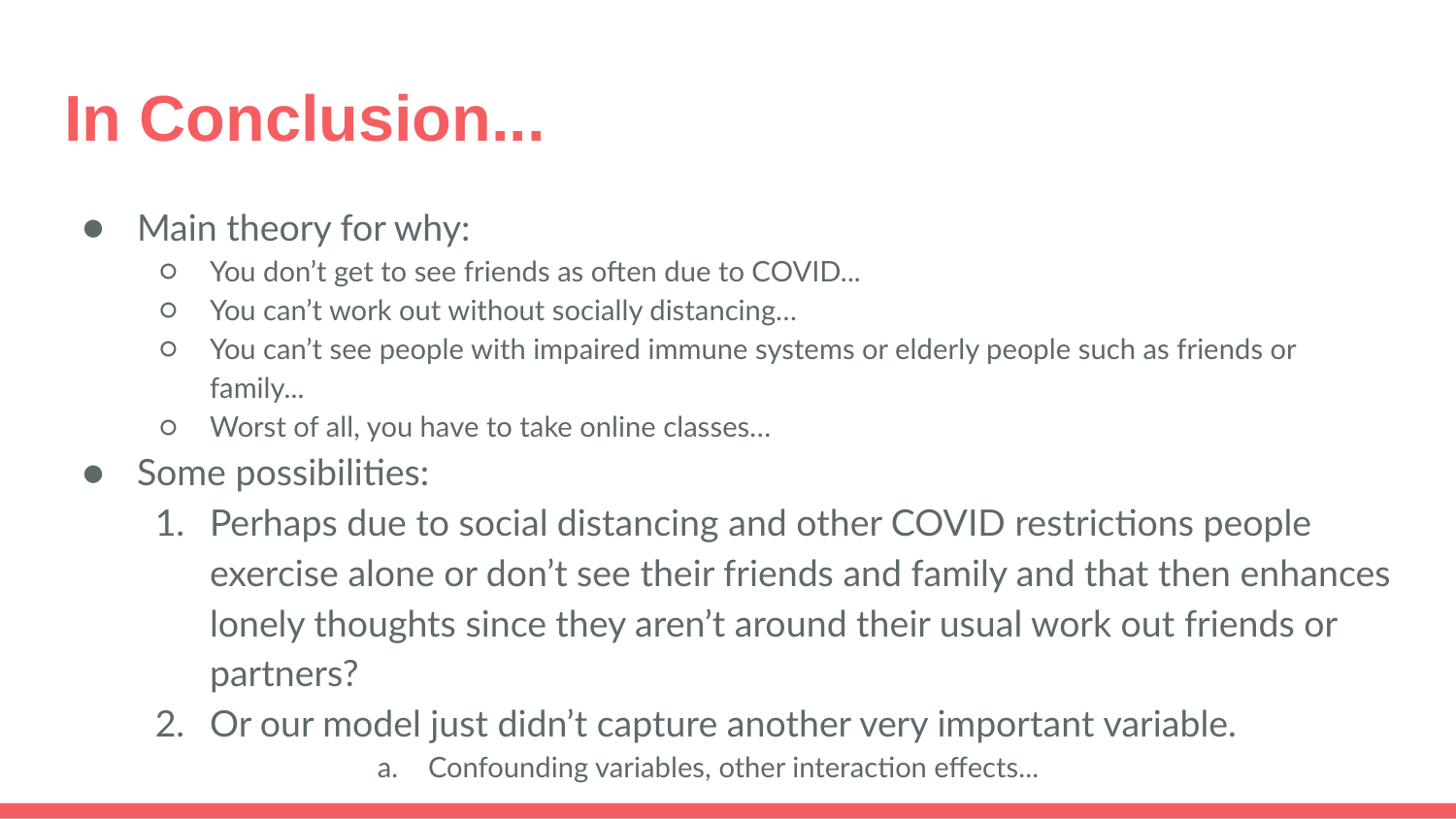

# In Conclusion...
Main theory for why:
You don’t get to see friends as often due to COVID...
You can’t work out without socially distancing…
You can’t see people with impaired immune systems or elderly people such as friends or family...
Worst of all, you have to take online classes…
Some possibilities:
Perhaps due to social distancing and other COVID restrictions people exercise alone or don’t see their friends and family and that then enhances lonely thoughts since they aren’t around their usual work out friends or partners?
Or our model just didn’t capture another very important variable.
Confounding variables, other interaction effects...